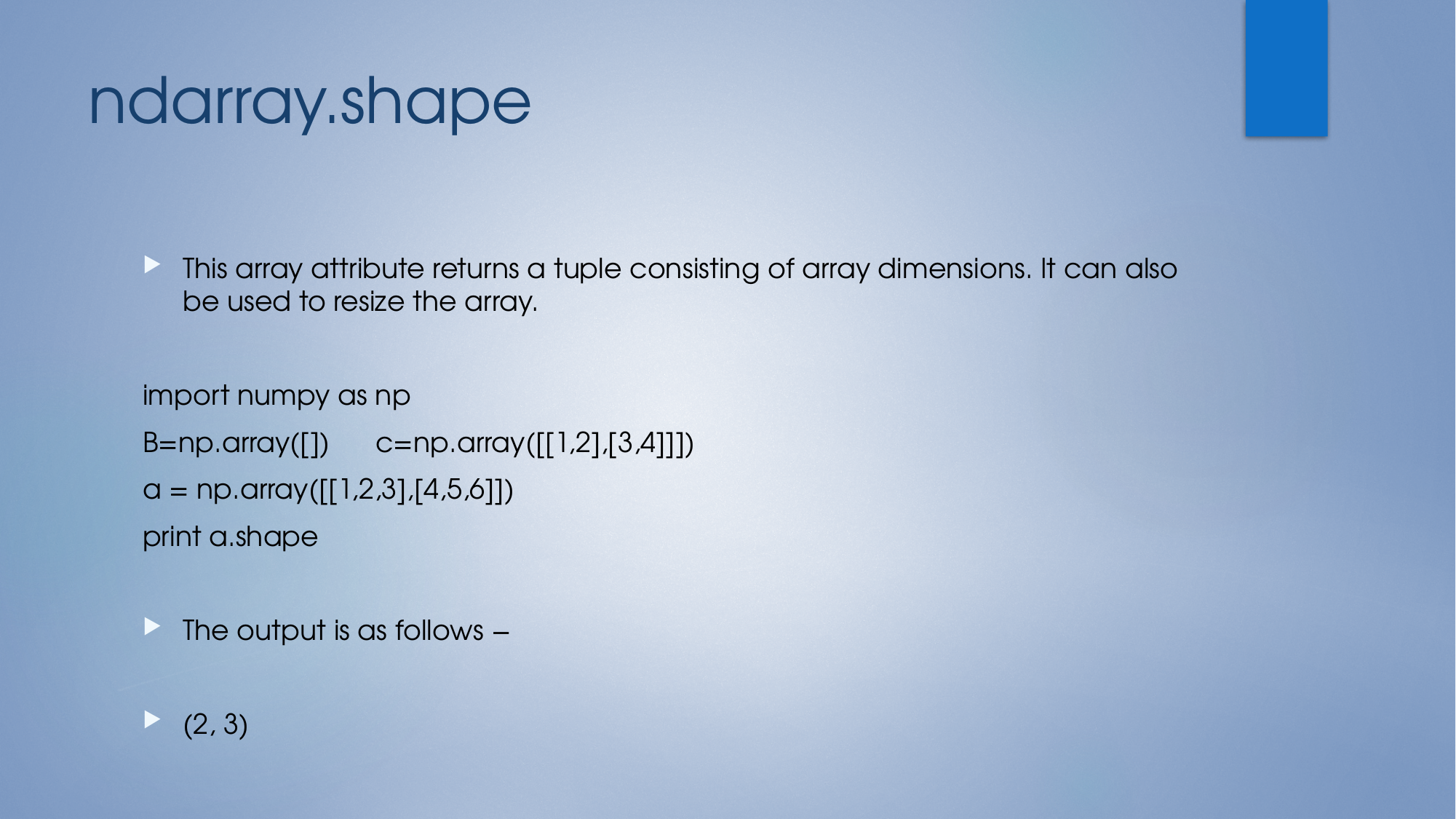

# ndarray.shape
This array attribute returns a tuple consisting of array dimensions. It can also be used to resize the array.

import numpy as np
B=np.array([])      c=np.array([[1,2],[3,4]]])
a = np.array([[1,2,3],[4,5,6]])
print a.shape

The output is as follows −

(2, 3)